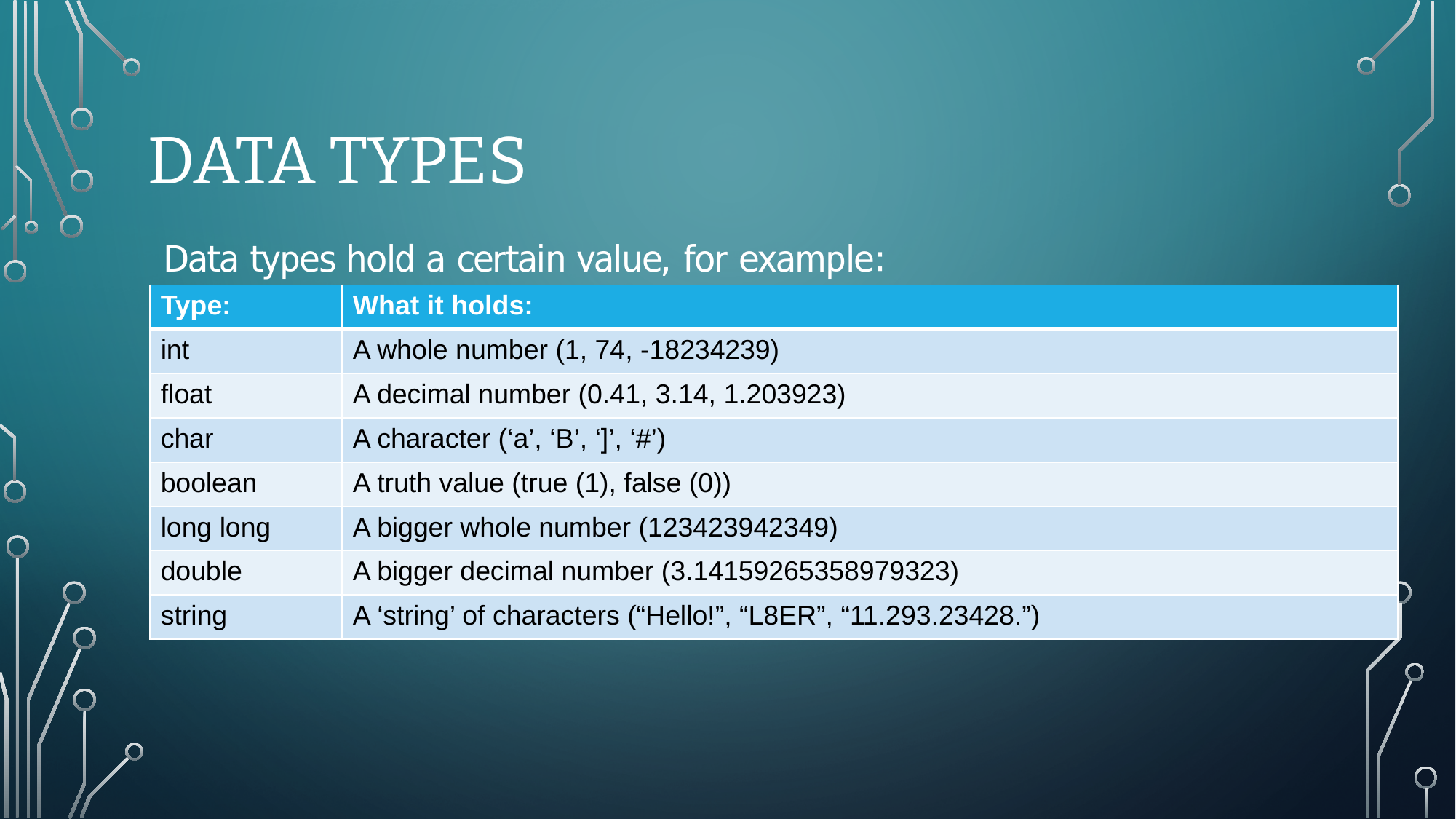

# Data types
Data types hold a certain value, for example:
| Type: | What it holds: |
| --- | --- |
| int | A whole number (1, 74, -18234239) |
| float | A decimal number (0.41, 3.14, 1.203923) |
| char | A character (‘a’, ‘B’, ‘]’, ‘#’) |
| boolean | A truth value (true (1), false (0)) |
| long long | A bigger whole number (123423942349) |
| double | A bigger decimal number (3.14159265358979323) |
| string | A ‘string’ of characters (“Hello!”, “L8ER”, “11.293.23428.”) |